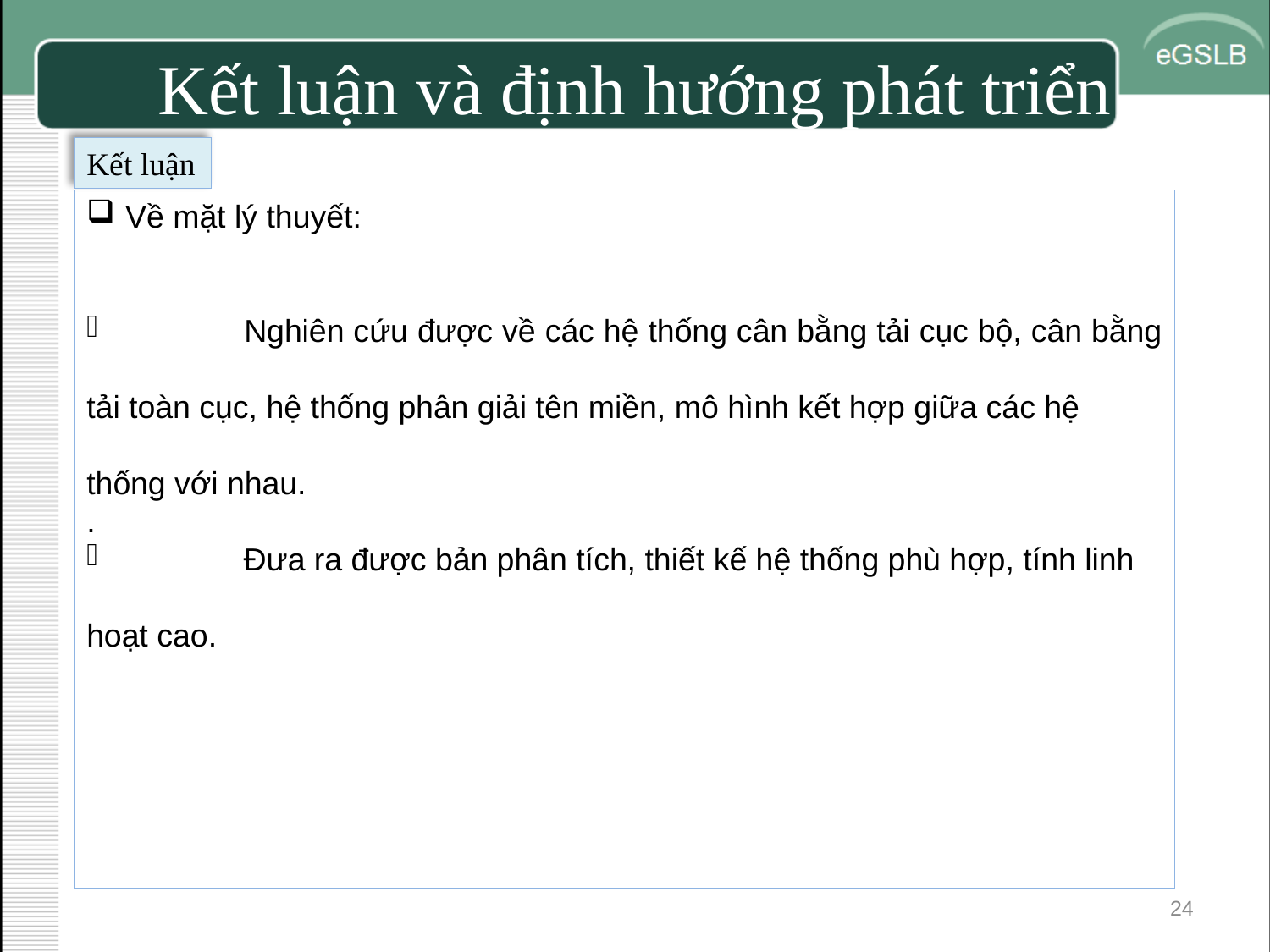

# Kết luận và định hướng phát triển
Kết luận
 Về mặt lý thuyết:

 	Nghiên cứu được về các hệ thống cân bằng tải cục bộ, cân bằng

tải toàn cục, hệ thống phân giải tên miền, mô hình kết hợp giữa các hệ

thống với nhau.
.
 	Đưa ra được bản phân tích, thiết kế hệ thống phù hợp, tính linh

hoạt cao.

24